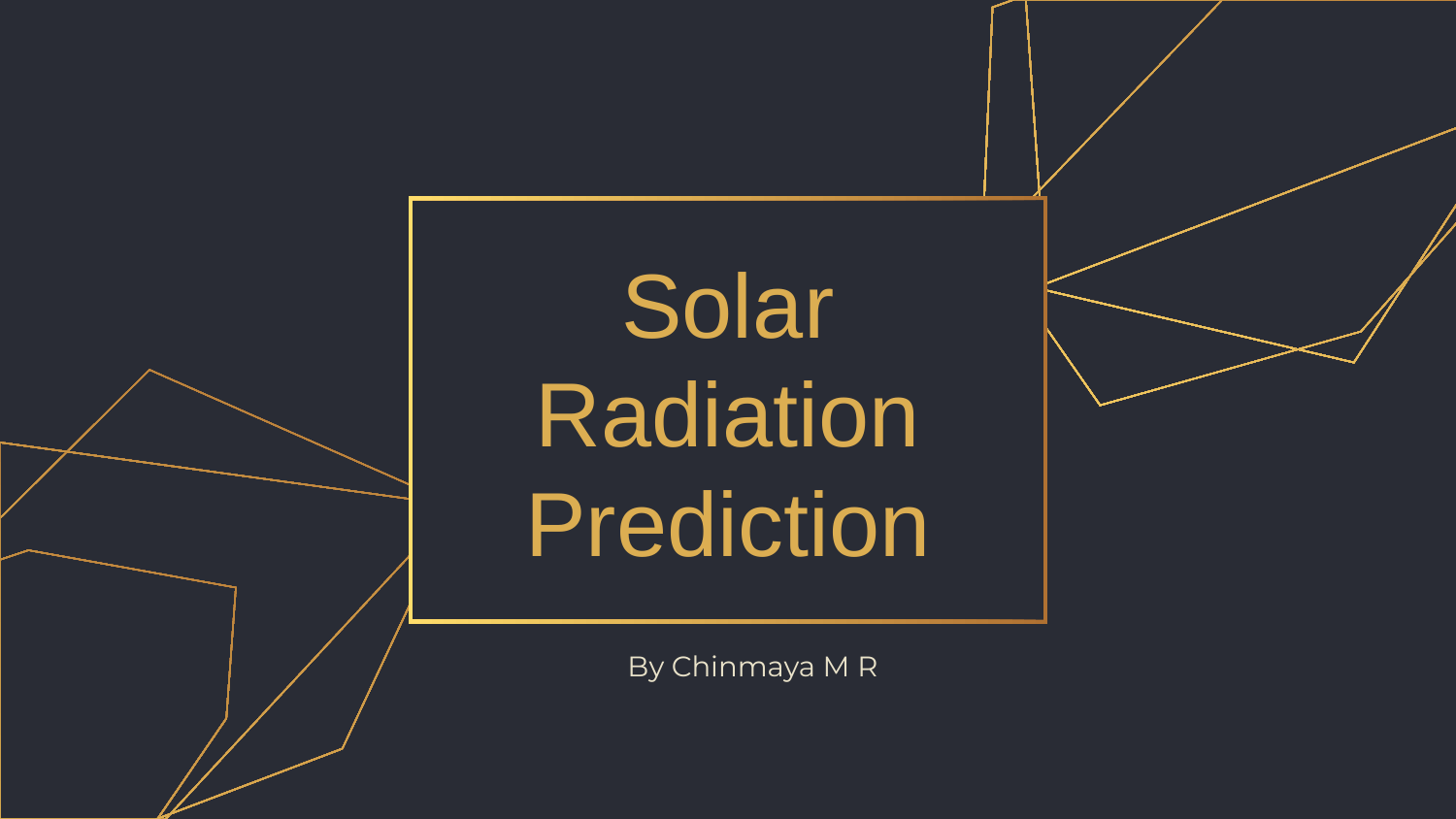

# Solar Radiation
Prediction
                                      By Chinmaya M R